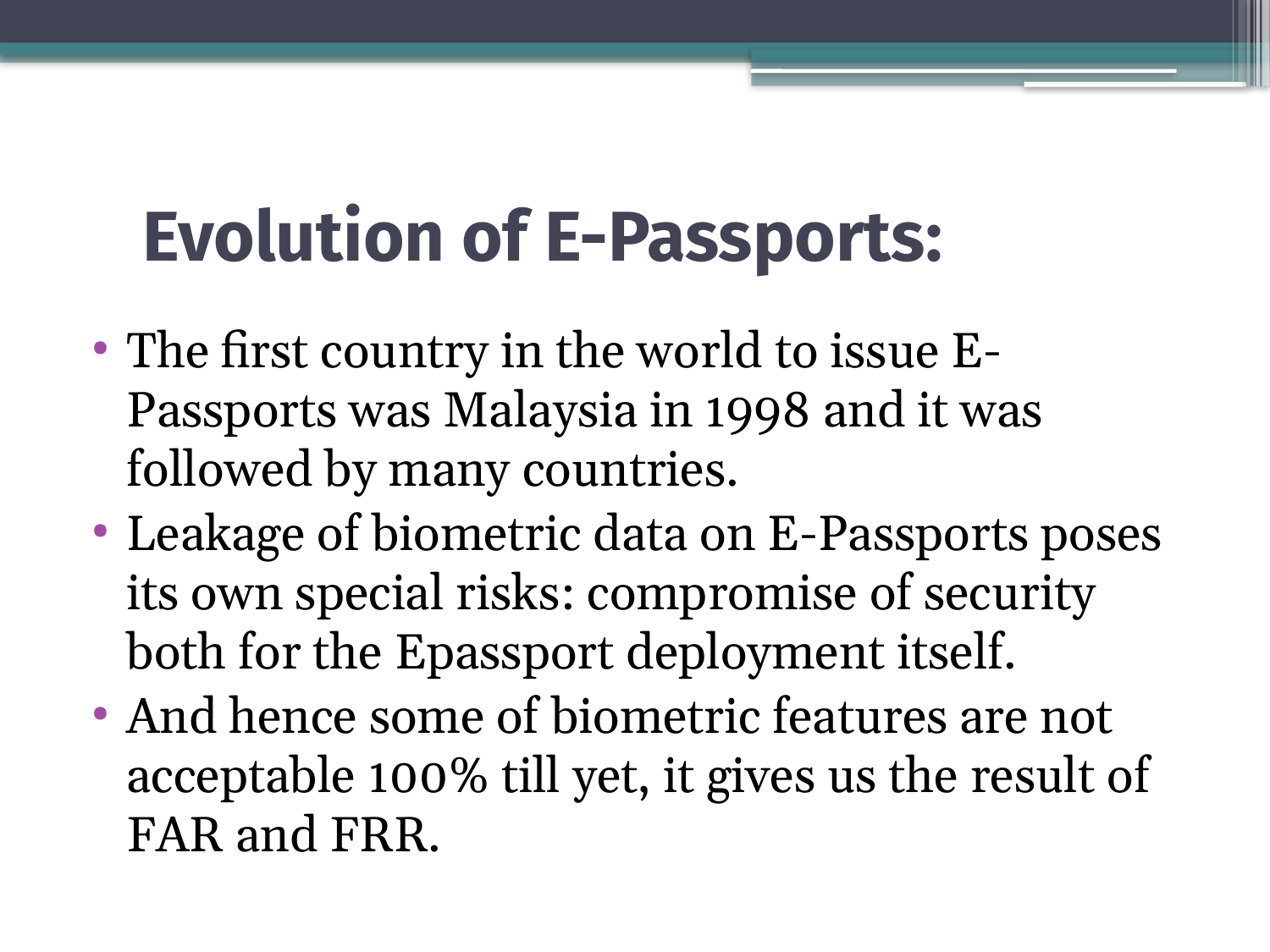

# Evolution of E-Passports:
The first country in the world to issue E-Passports was Malaysia in 1998 and it was followed by many countries.
Leakage of biometric data on E-Passports poses its own special risks: compromise of security both for the Epassport deployment itself.
And hence some of biometric features are not acceptable 100% till yet, it gives us the result of FAR and FRR.